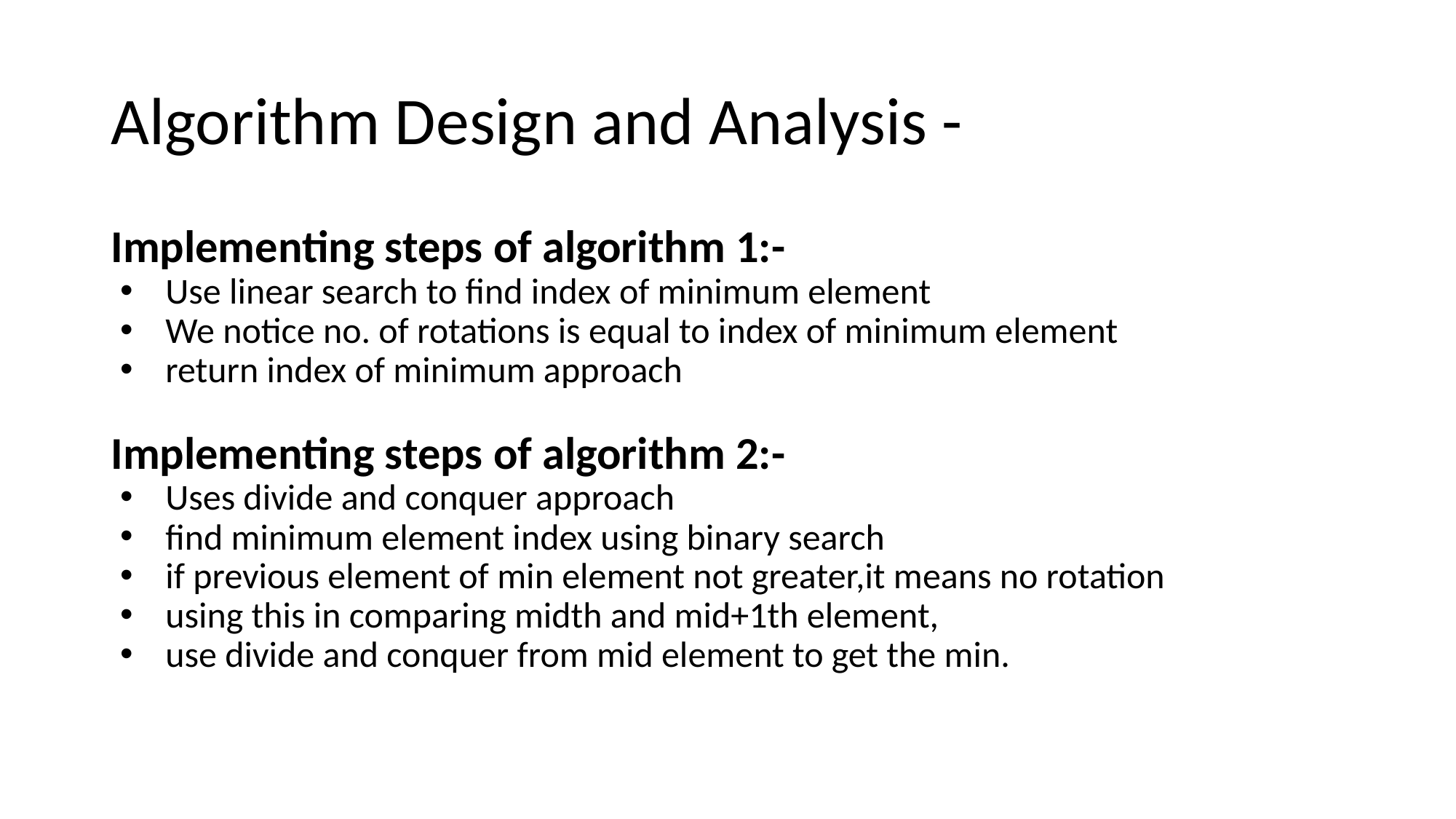

# Algorithm Design and Analysis -
Implementing steps of algorithm 1:-
Use linear search to find index of minimum element
We notice no. of rotations is equal to index of minimum element
return index of minimum approach

Implementing steps of algorithm 2:-
Uses divide and conquer approach
find minimum element index using binary search
if previous element of min element not greater,it means no rotation
using this in comparing midth and mid+1th element,
use divide and conquer from mid element to get the min.